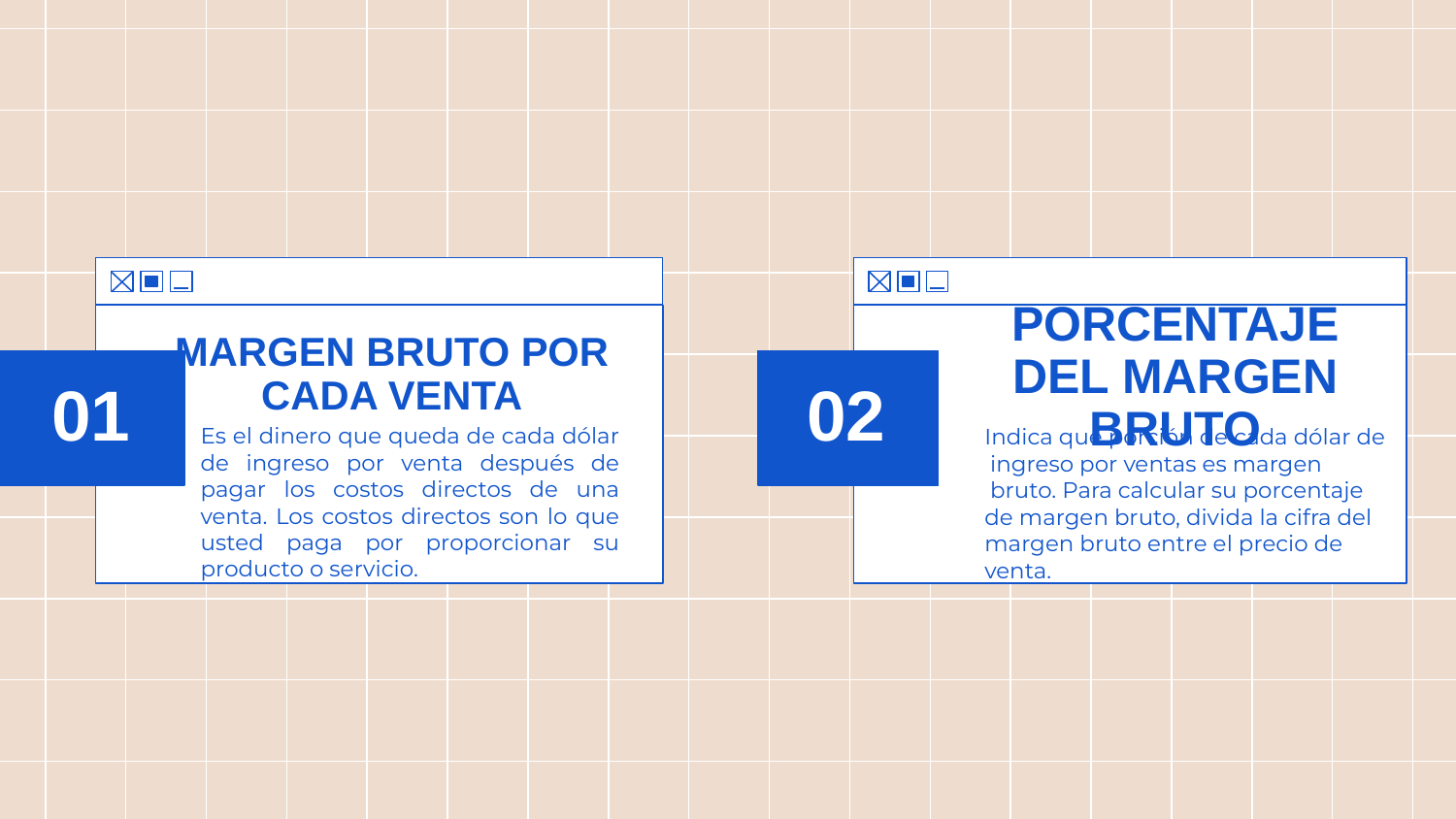

MARGEN BRUTO POR CADA VENTA
PORCENTAJE DEL MARGEN BRUTO

01
02
Es el dinero que queda de cada dólar de ingreso por venta después de pagar los costos directos de una venta. Los costos directos son lo que usted paga por proporcionar su producto o servicio.
Indica qué porción de cada dólar de
 ingreso por ventas es margen
 bruto. Para calcular su porcentaje
de margen bruto, divida la cifra del
margen bruto entre el precio de
venta.